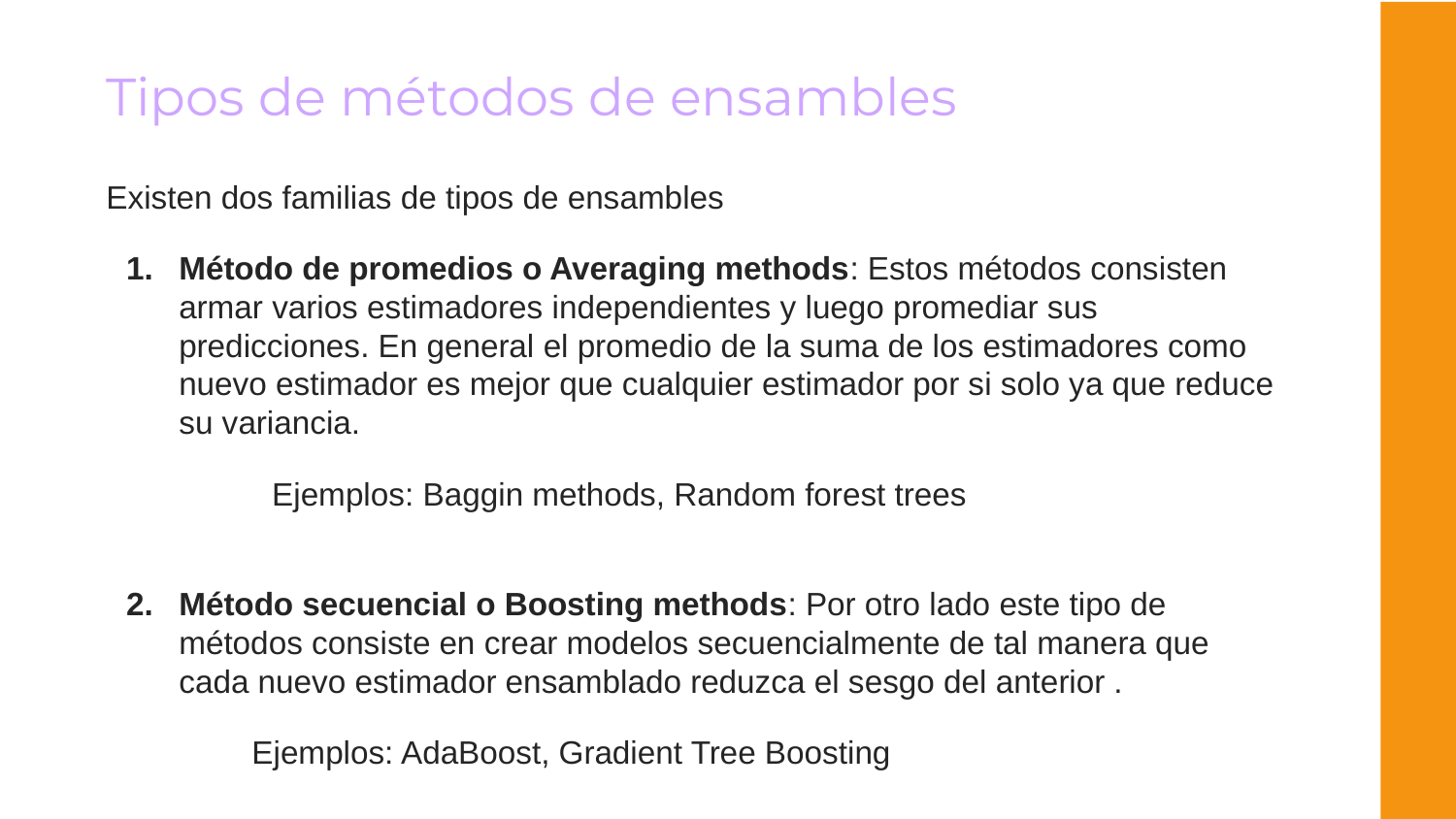

# Tipos de métodos de ensambles
Existen dos familias de tipos de ensambles
Método de promedios o Averaging methods: Estos métodos consisten armar varios estimadores independientes y luego promediar sus predicciones. En general el promedio de la suma de los estimadores como nuevo estimador es mejor que cualquier estimador por si solo ya que reduce su variancia.
	Ejemplos: Baggin methods, Random forest trees

Método secuencial o Boosting methods: Por otro lado este tipo de métodos consiste en crear modelos secuencialmente de tal manera que cada nuevo estimador ensamblado reduzca el sesgo del anterior .
	Ejemplos: AdaBoost, Gradient Tree Boosting